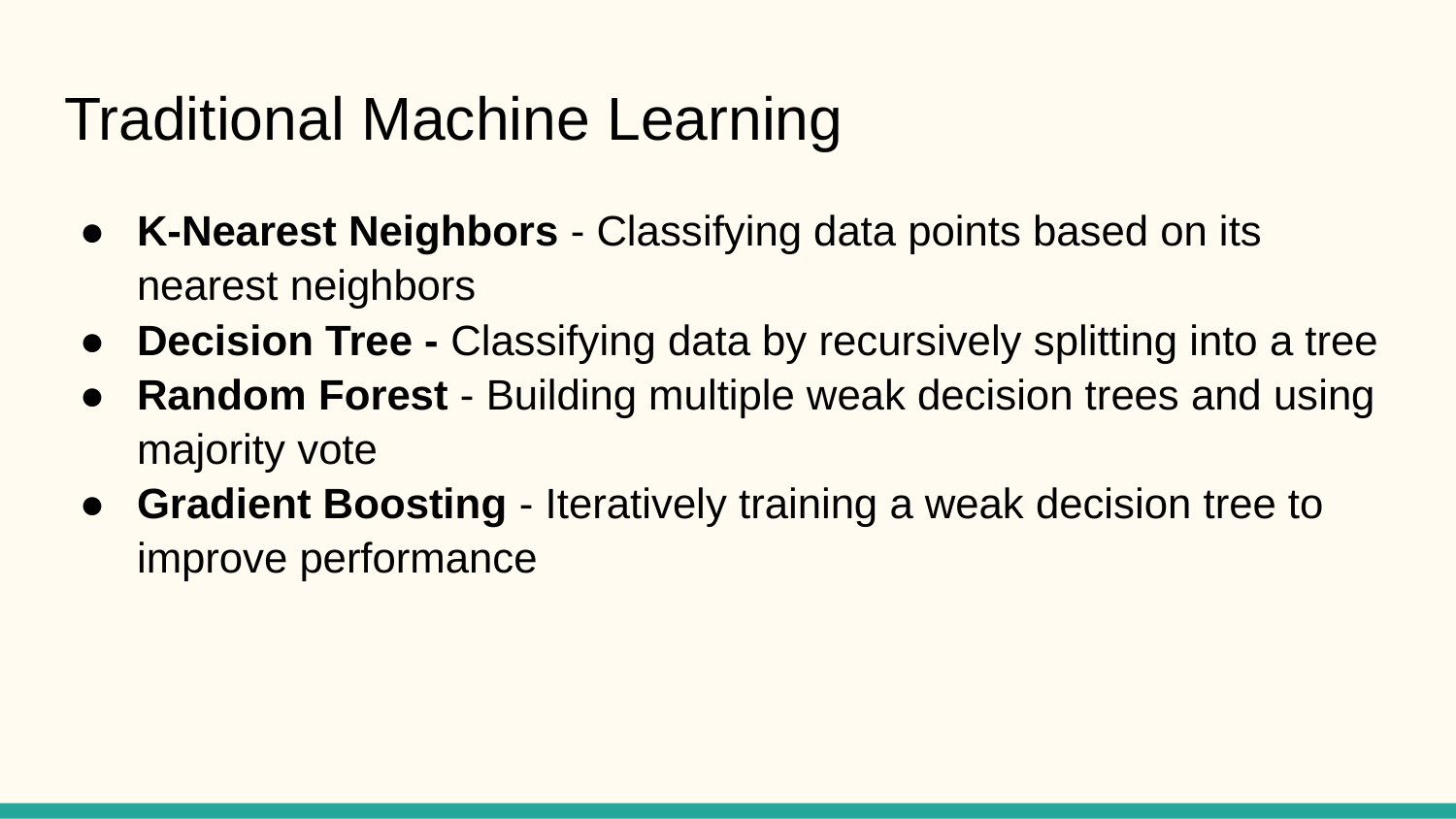

# Traditional Machine Learning
K-Nearest Neighbors - Classifying data points based on its nearest neighbors
Decision Tree - Classifying data by recursively splitting into a tree
Random Forest - Building multiple weak decision trees and using majority vote
Gradient Boosting - Iteratively training a weak decision tree to improve performance